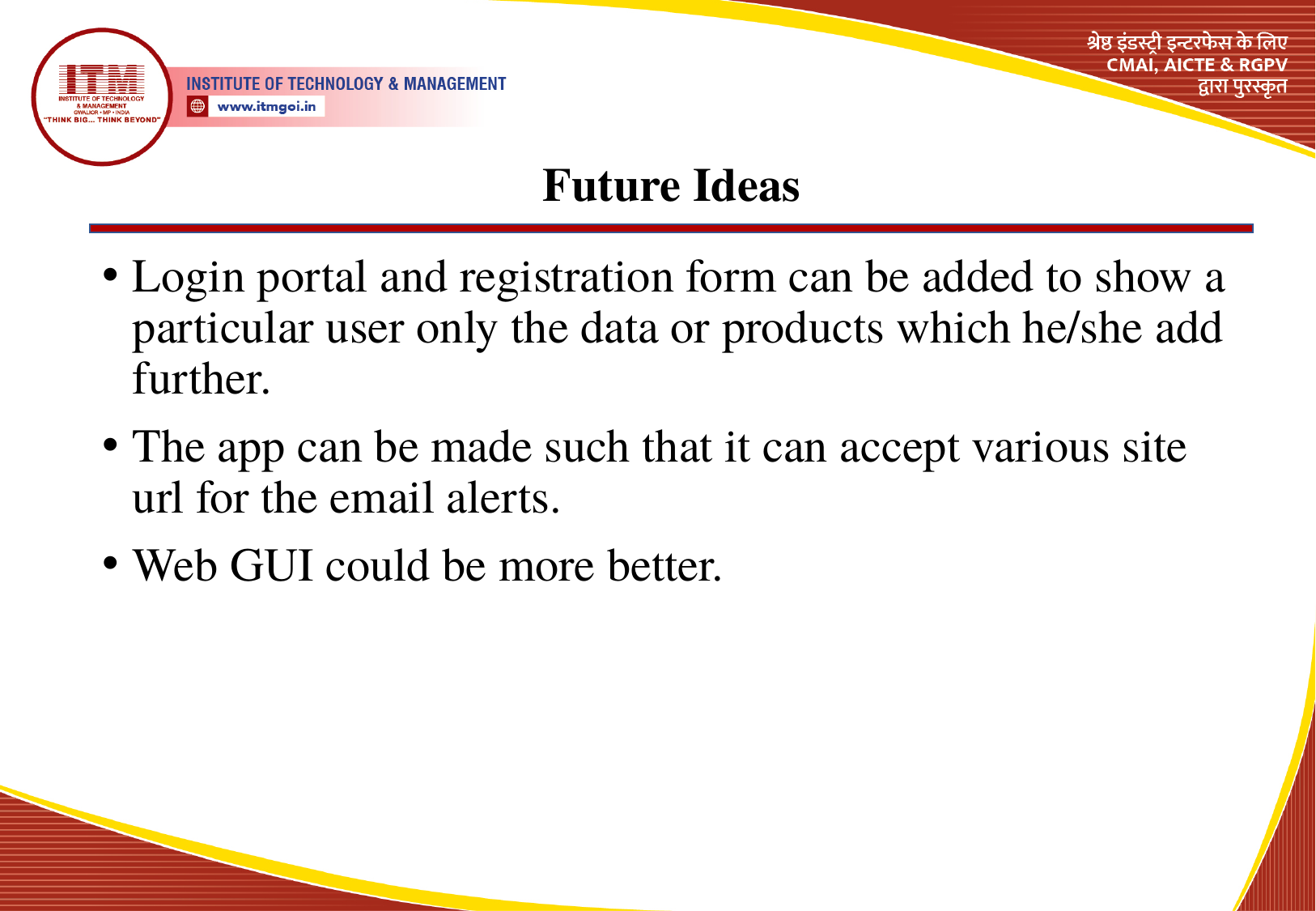

# Future Ideas
Login portal and registration form can be added to show a particular user only the data or products which he/she add further.
The app can be made such that it can accept various site url for the email alerts.
Web GUI could be more better.